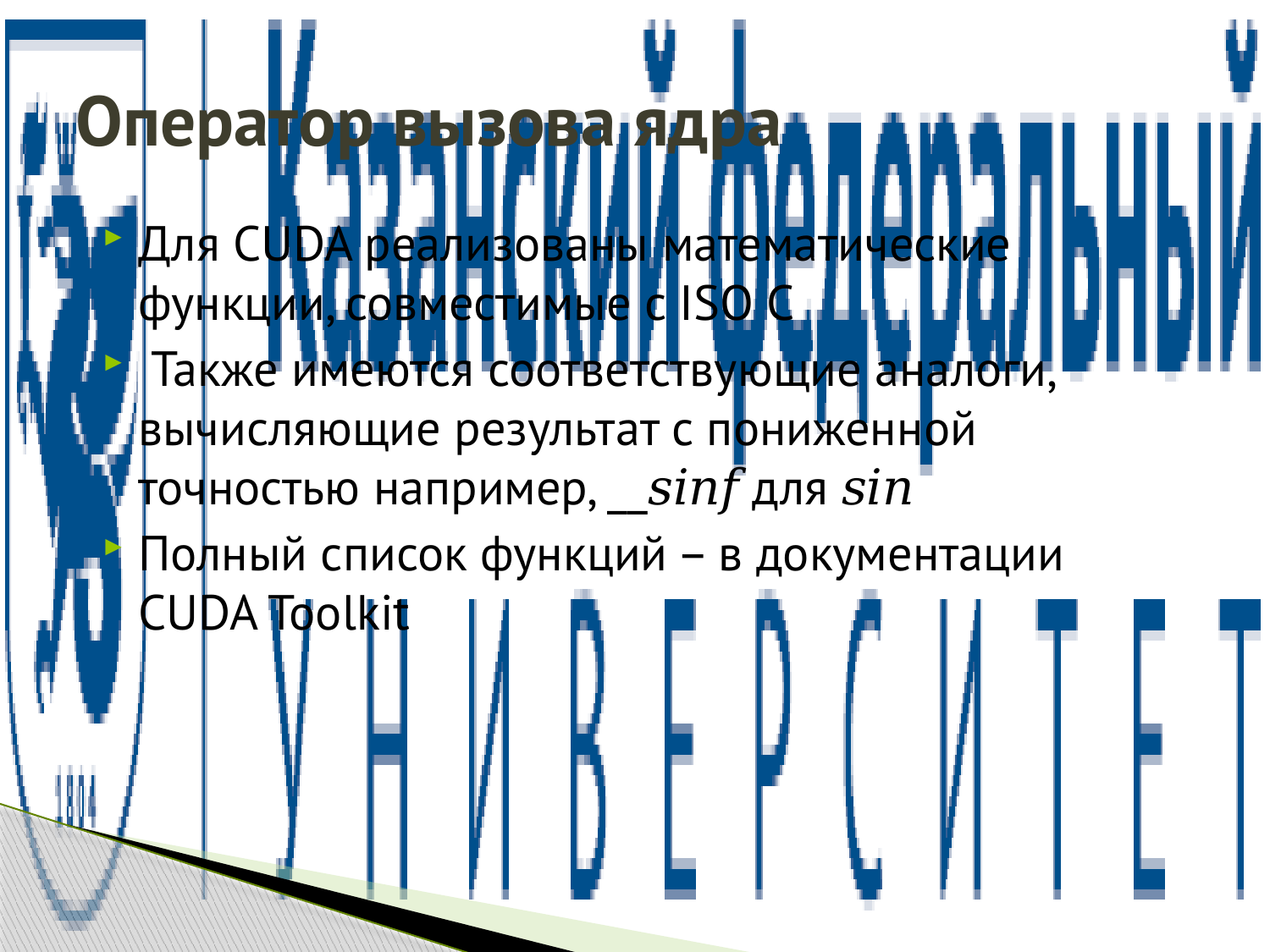

# Оператор вызова ядра
Для CUDA реализованы математические функции, совместимые с ISO C
 Также имеются соответствующие аналоги, вычисляющие результат с пониженной точностью например, __𝑠𝑖𝑛𝑓 для 𝑠𝑖𝑛
Полный список функций – в документации CUDA Toolkit